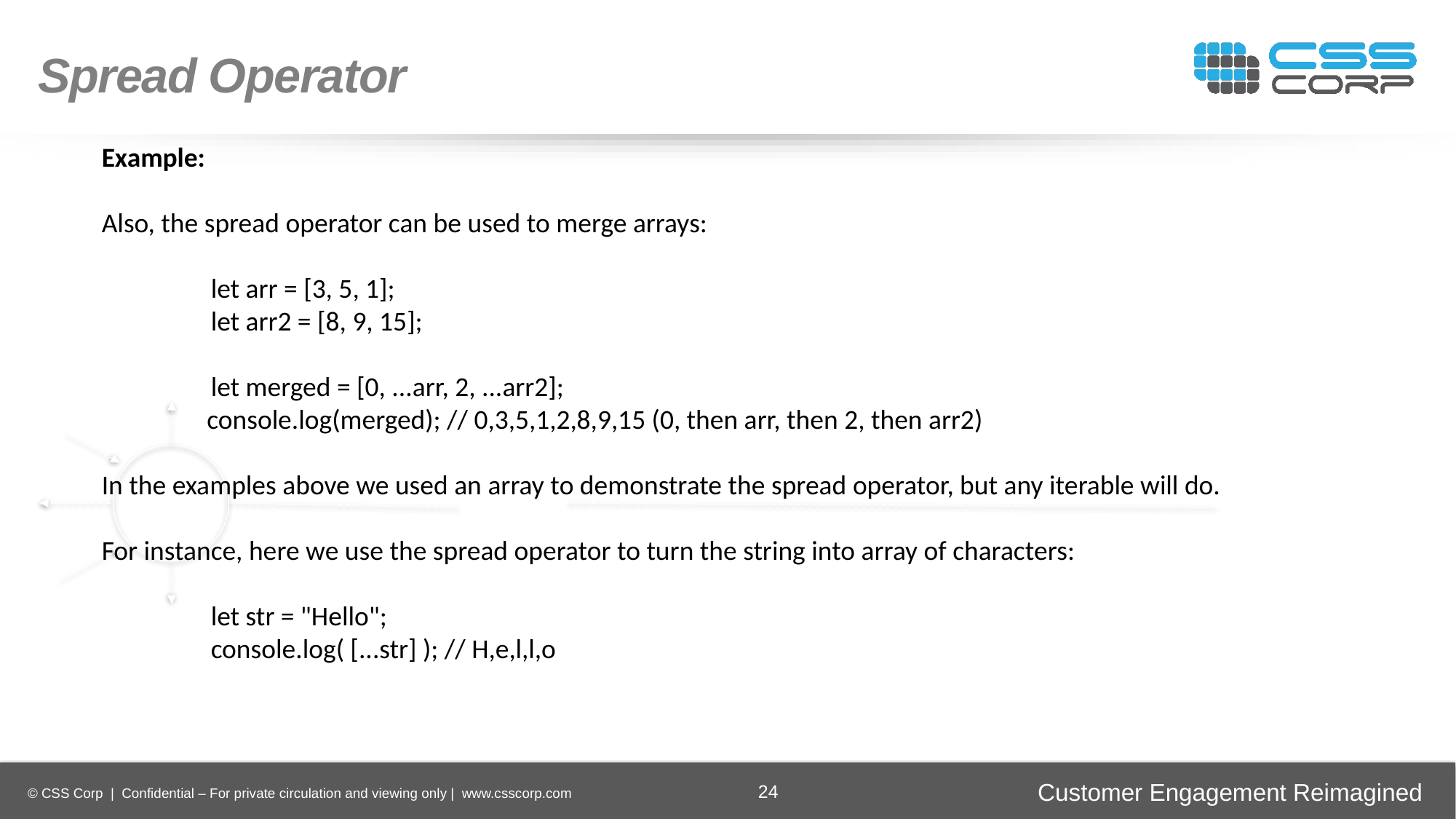

Spread Operator
Example:

Also, the spread operator can be used to merge arrays:

	let arr = [3, 5, 1];
	let arr2 = [8, 9, 15];

	let merged = [0, ...arr, 2, ...arr2];
                 console.log(merged); // 0,3,5,1,2,8,9,15 (0, then arr, then 2, then arr2)

In the examples above we used an array to demonstrate the spread operator, but any iterable will do.

For instance, here we use the spread operator to turn the string into array of characters:

 	let str = "Hello";
	console.log( [...str] ); // H,e,l,l,o
Enhancing
Operational Efficiency

Faster Time-to-Market

Digital
Transformation

Securing Brand and Customer Trust

24